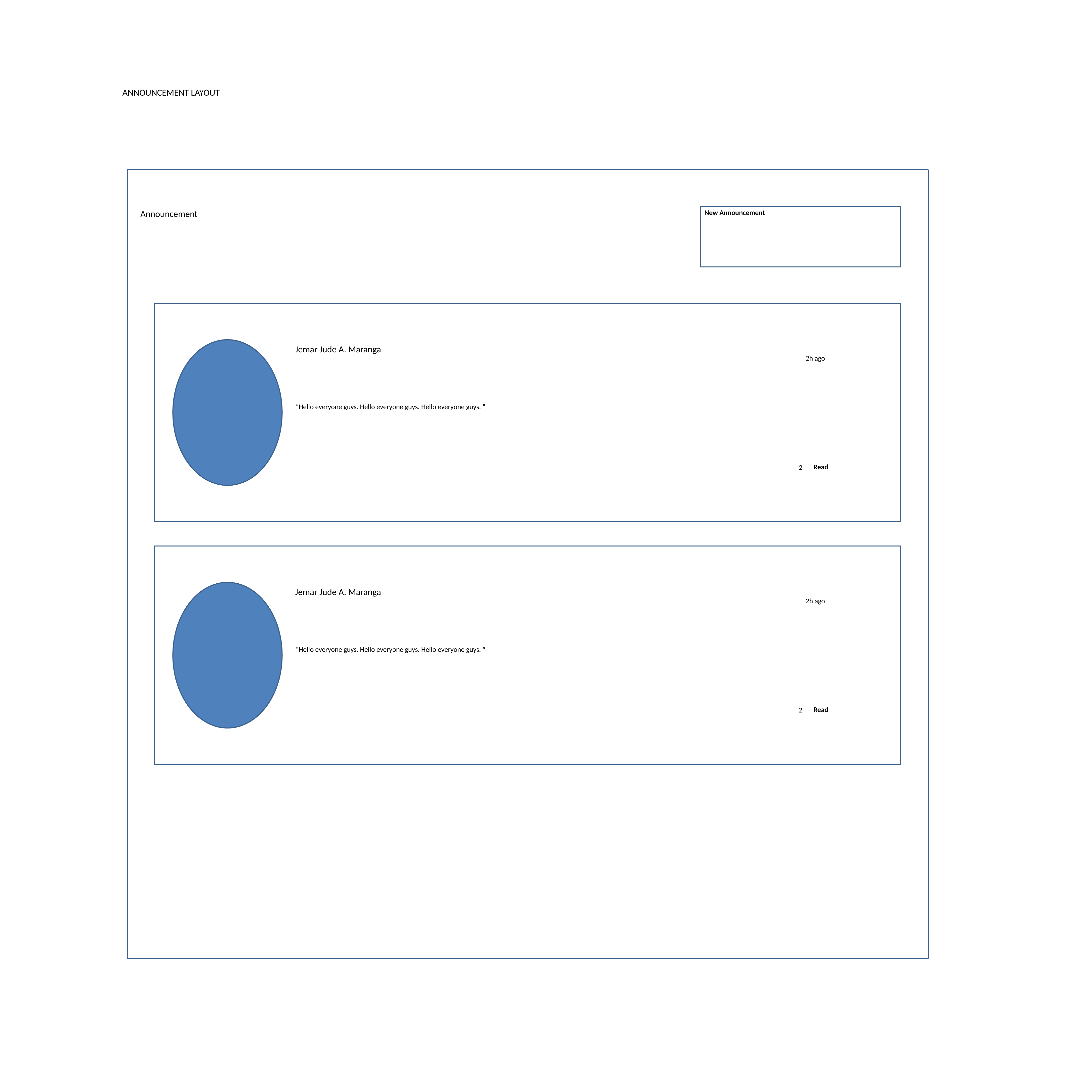

ANNOUNCEMENT LAYOUT

Announcement

New Announcement

Jemar Jude A. Maranga
2h ago
“Hello everyone guys. Hello everyone guys. Hello everyone guys. ”
Read
2

Jemar Jude A. Maranga
2h ago
“Hello everyone guys. Hello everyone guys. Hello everyone guys. ”
Read
2